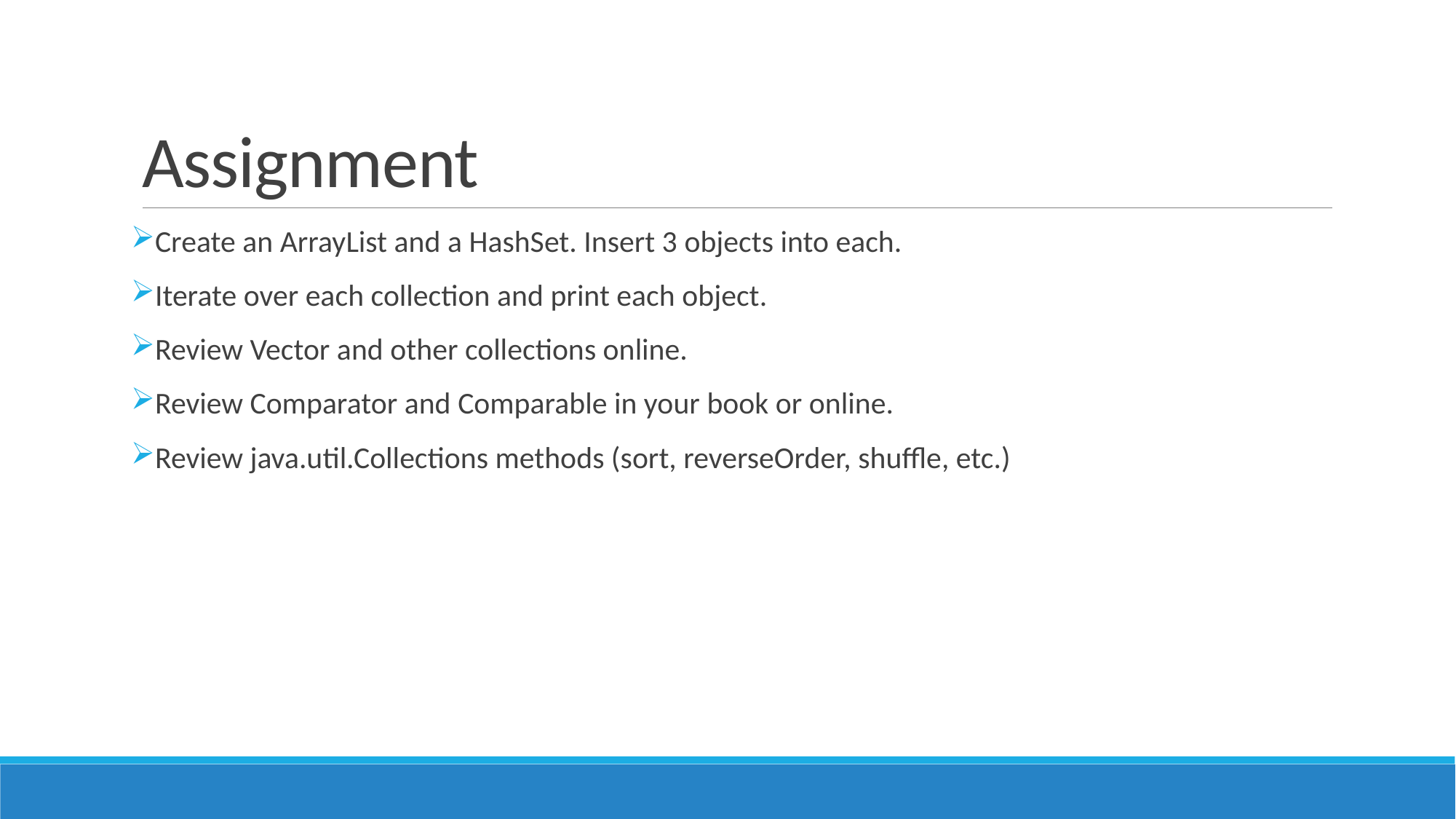

# Assignment
Create an ArrayList and a HashSet. Insert 3 objects into each.
Iterate over each collection and print each object.
Review Vector and other collections online.
Review Comparator and Comparable in your book or online.
Review java.util.Collections methods (sort, reverseOrder, shuffle, etc.)